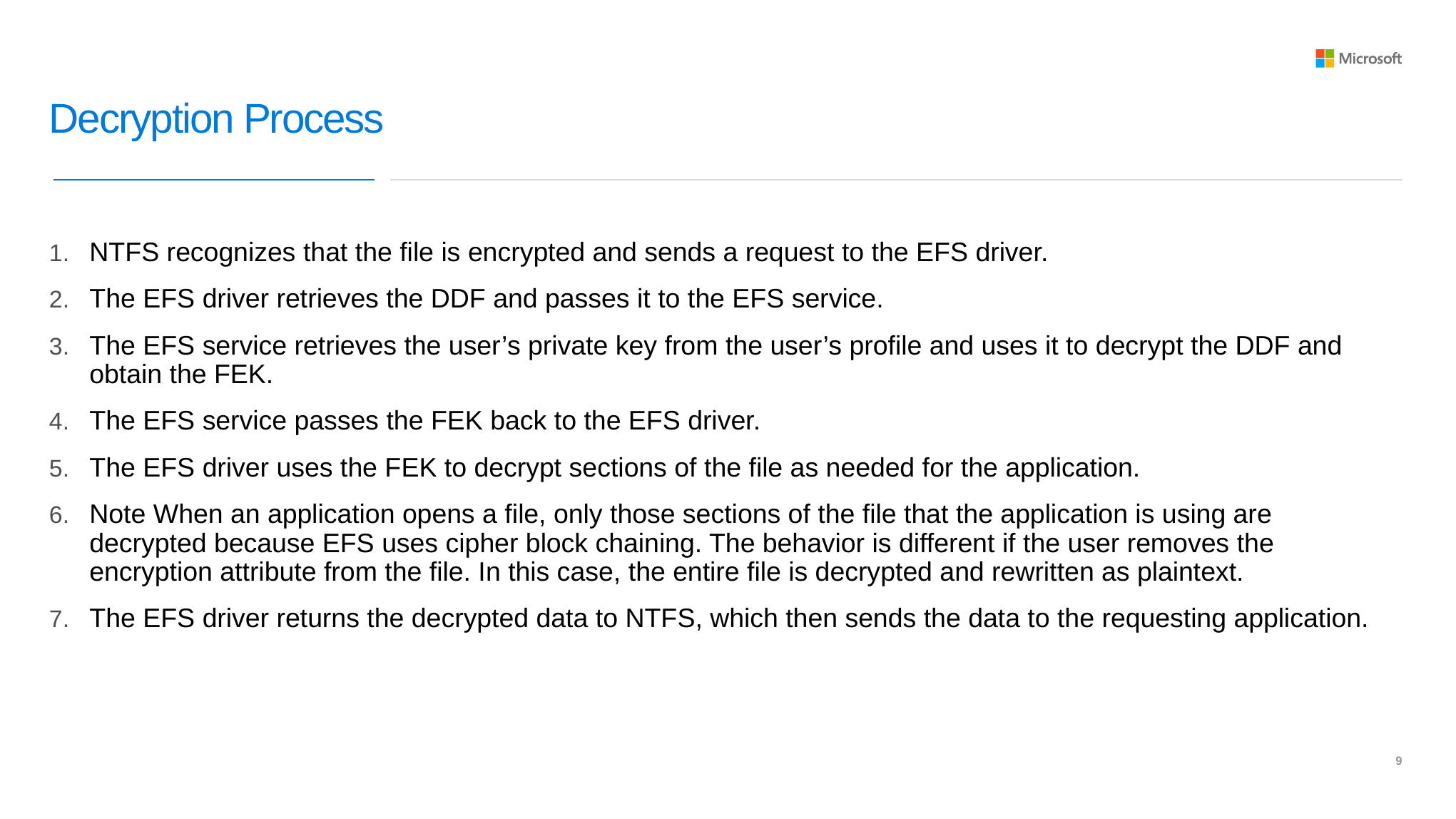

# Decryption Process
NTFS recognizes that the file is encrypted and sends a request to the EFS driver.
The EFS driver retrieves the DDF and passes it to the EFS service.
The EFS service retrieves the user’s private key from the user’s profile and uses it to decrypt the DDF and obtain the FEK.
The EFS service passes the FEK back to the EFS driver.
The EFS driver uses the FEK to decrypt sections of the file as needed for the application.
Note When an application opens a file, only those sections of the file that the application is using are decrypted because EFS uses cipher block chaining. The behavior is different if the user removes the encryption attribute from the file. In this case, the entire file is decrypted and rewritten as plaintext.
The EFS driver returns the decrypted data to NTFS, which then sends the data to the requesting application.
9